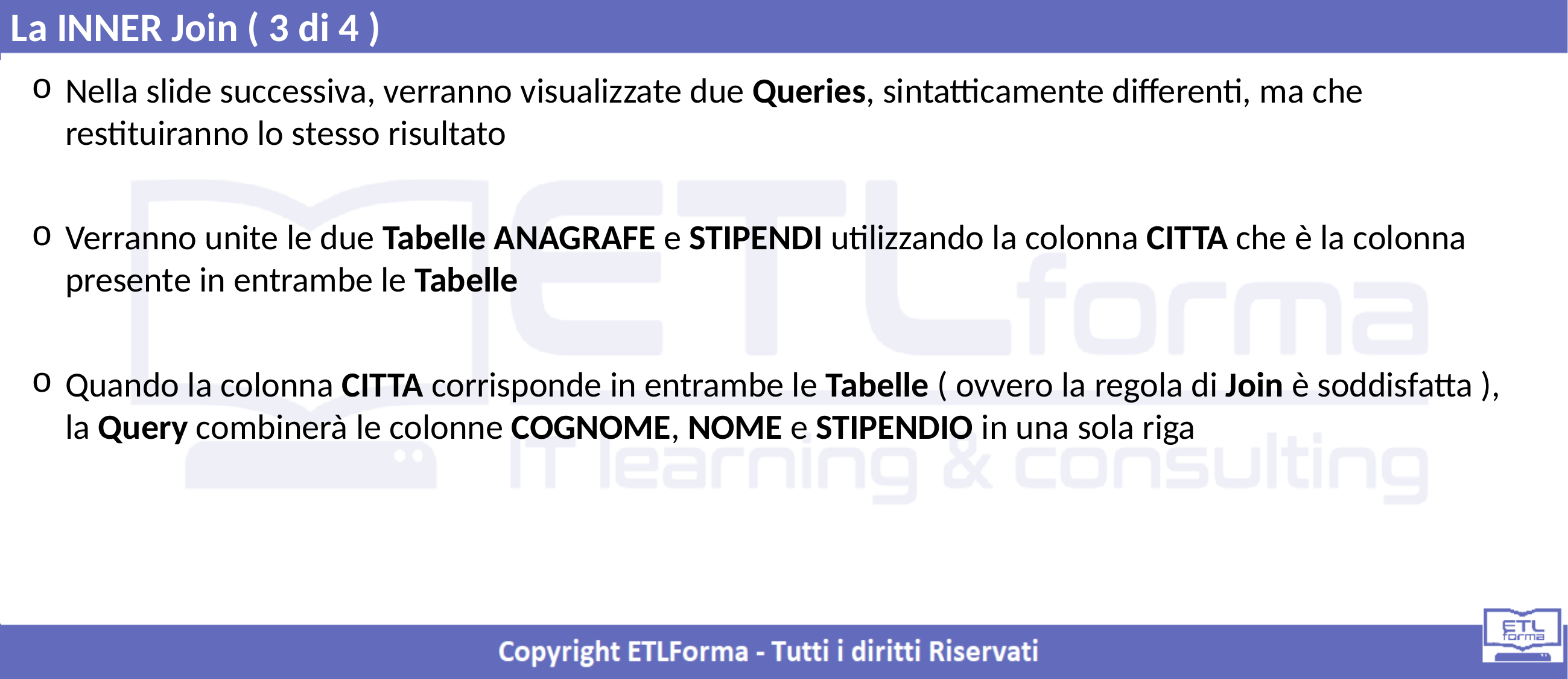

La INNER Join ( 3 di 4 )
Nella slide successiva, verranno visualizzate due Queries, sintatticamente differenti, ma che restituiranno lo stesso risultato

Verranno unite le due Tabelle ANAGRAFE e STIPENDI utilizzando la colonna CITTA che è la colonna presente in entrambe le Tabelle

Quando la colonna CITTA corrisponde in entrambe le Tabelle ( ovvero la regola di Join è soddisfatta ), la Query combinerà le colonne COGNOME, NOME e STIPENDIO in una sola riga